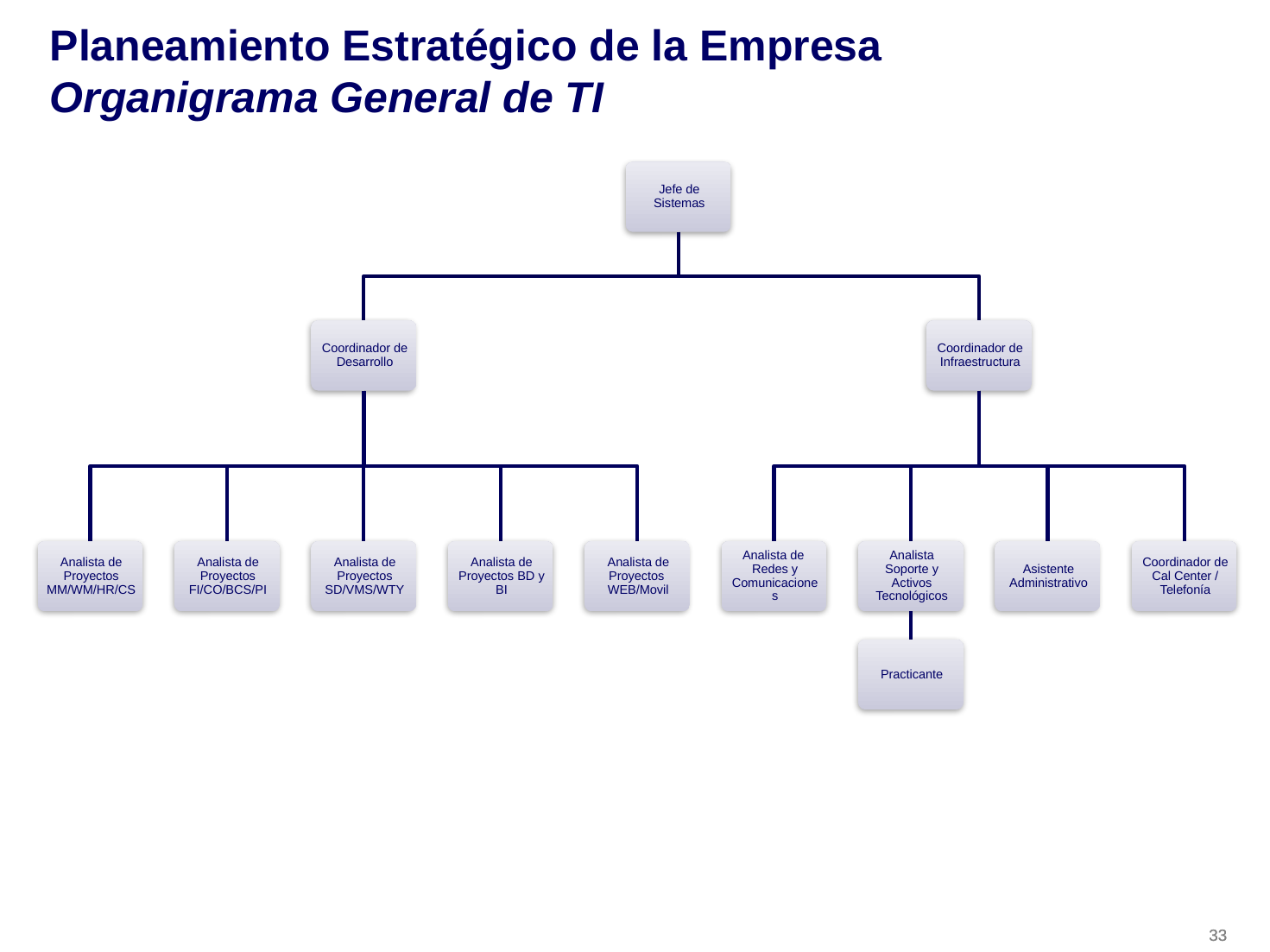

# Planeamiento Estratégico de la Empresa Organigrama General de TI
Jefe de Sistemas
Coordinador de Desarrollo
Analista de Proyectos MM/WM/HR/CS
Analista de Proyectos FI/CO/BCS/PI
Analista de Proyectos SD/VMS/WTY
Analista de Proyectos BD y BI
Analista de Proyectos  WEB/Movil
Coordinador de Infraestructura
Analista de  Redes y Comunicaciones
Analista Soporte y Activos Tecnológicos
Practicante
Asistente Administrativo
Coordinador de Cal Center / Telefonía